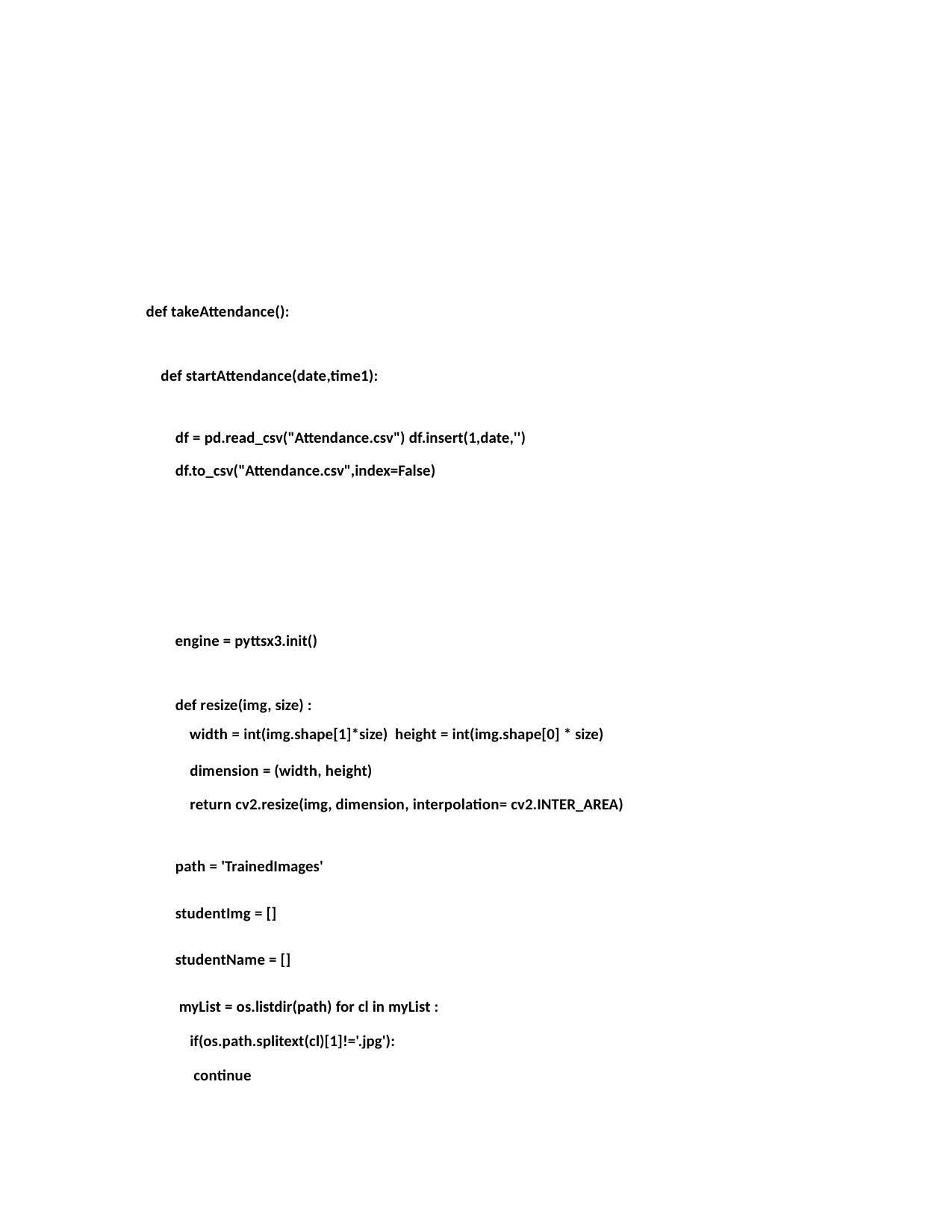

def takeAttendance():

def startAttendance(date,time1):

df = pd.read_csv("Attendance.csv") df.insert(1,date,'')  df.to_csv("Attendance.csv",index=False)
engine = pyttsx3.init()

def resize(img, size) :
width = int(img.shape[1]*size) height = int(img.shape[0] * size)

dimension = (width, height)

return cv2.resize(img, dimension, interpolation= cv2.INTER_AREA)

path = 'TrainedImages'  studentImg = []  studentName = []
myList = os.listdir(path) for cl in myList :  if(os.path.splitext(cl)[1]!='.jpg'):

continue